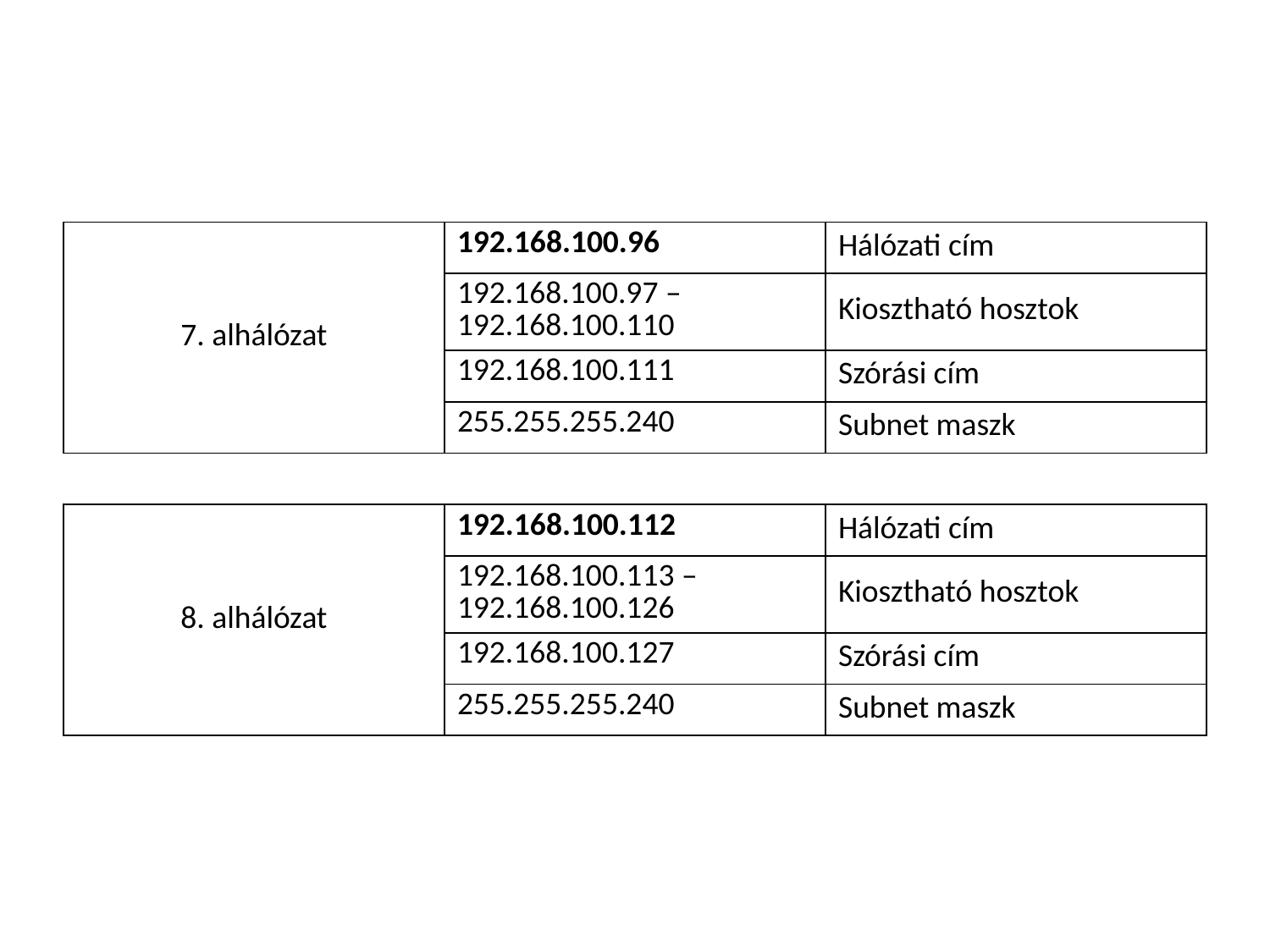

#
| 7. alhálózat | 192.168.100.96 | Hálózati cím |
| --- | --- | --- |
|  | 192.168.100.97 – 192.168.100.110 | Kiosztható hosztok |
|  | 192.168.100.111 | Szórási cím |
|  | 255.255.255.240 | Subnet maszk |
|  |  |  |
| 8. alhálózat | 192.168.100.112 | Hálózati cím |
|  | 192.168.100.113 – 192.168.100.126 | Kiosztható hosztok |
|  | 192.168.100.127 | Szórási cím |
|  | 255.255.255.240 | Subnet maszk |